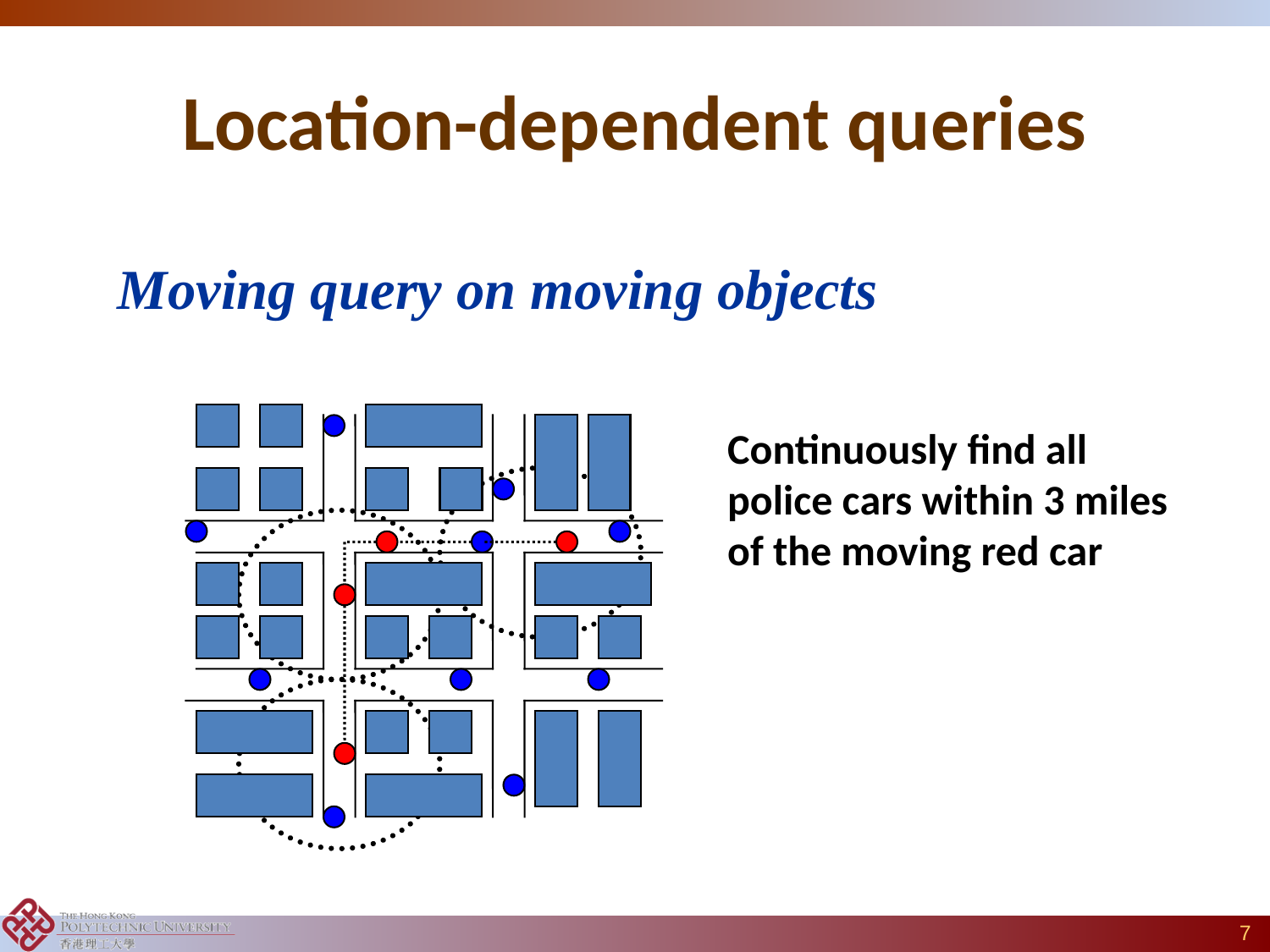

# Location-dependent queries
Moving query on moving objects

Continuously find all police cars within 3 miles of the moving red car